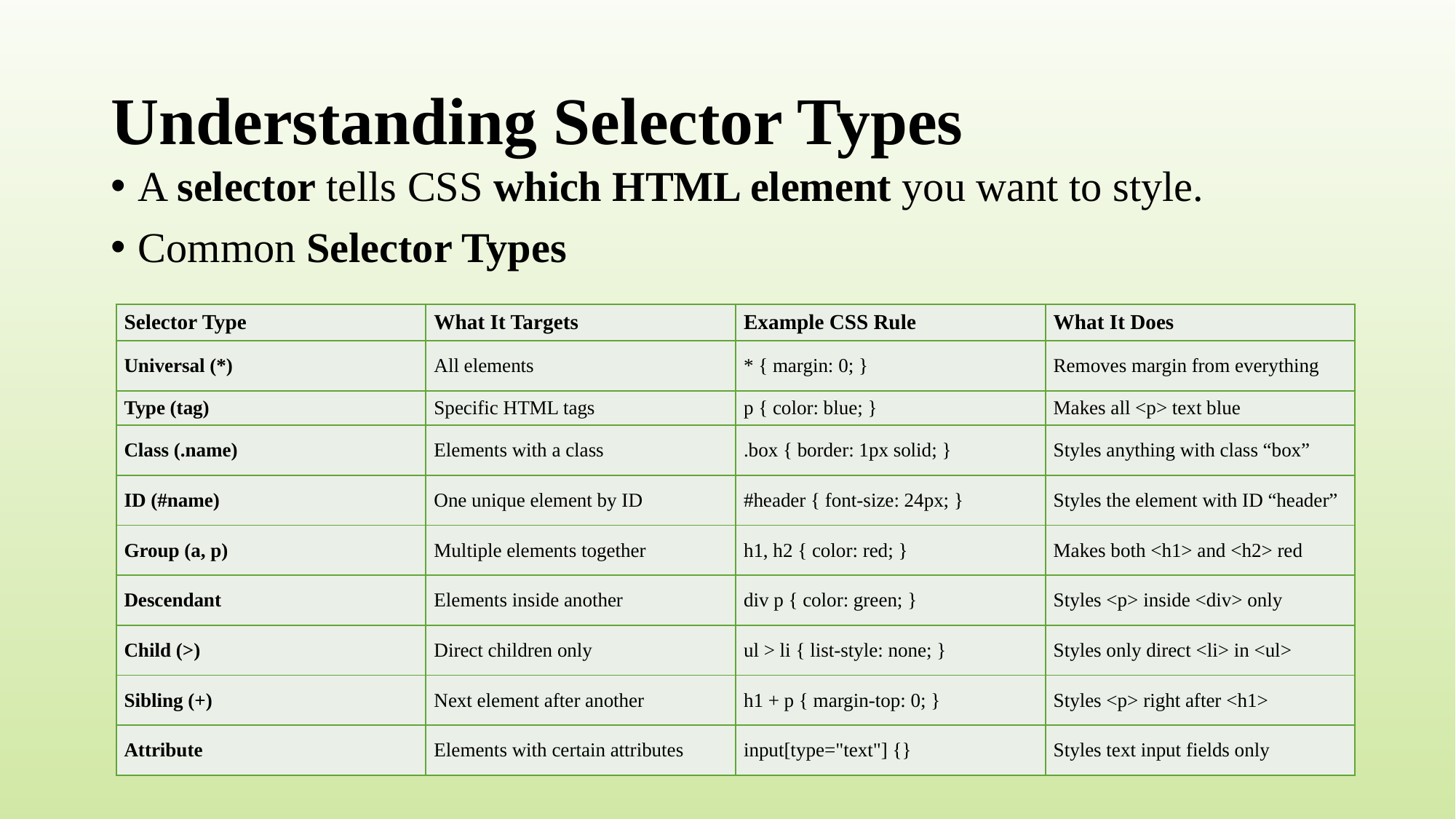

# Understanding Selector Types
A selector tells CSS which HTML element you want to style.
Common Selector Types
| Selector Type | What It Targets | Example CSS Rule | What It Does |
| --- | --- | --- | --- |
| Universal (\*) | All elements | \* { margin: 0; } | Removes margin from everything |
| Type (tag) | Specific HTML tags | p { color: blue; } | Makes all <p> text blue |
| Class (.name) | Elements with a class | .box { border: 1px solid; } | Styles anything with class “box” |
| ID (#name) | One unique element by ID | #header { font-size: 24px; } | Styles the element with ID “header” |
| Group (a, p) | Multiple elements together | h1, h2 { color: red; } | Makes both <h1> and <h2> red |
| Descendant | Elements inside another | div p { color: green; } | Styles <p> inside <div> only |
| Child (>) | Direct children only | ul > li { list-style: none; } | Styles only direct <li> in <ul> |
| Sibling (+) | Next element after another | h1 + p { margin-top: 0; } | Styles <p> right after <h1> |
| Attribute | Elements with certain attributes | input[type="text"] {} | Styles text input fields only |